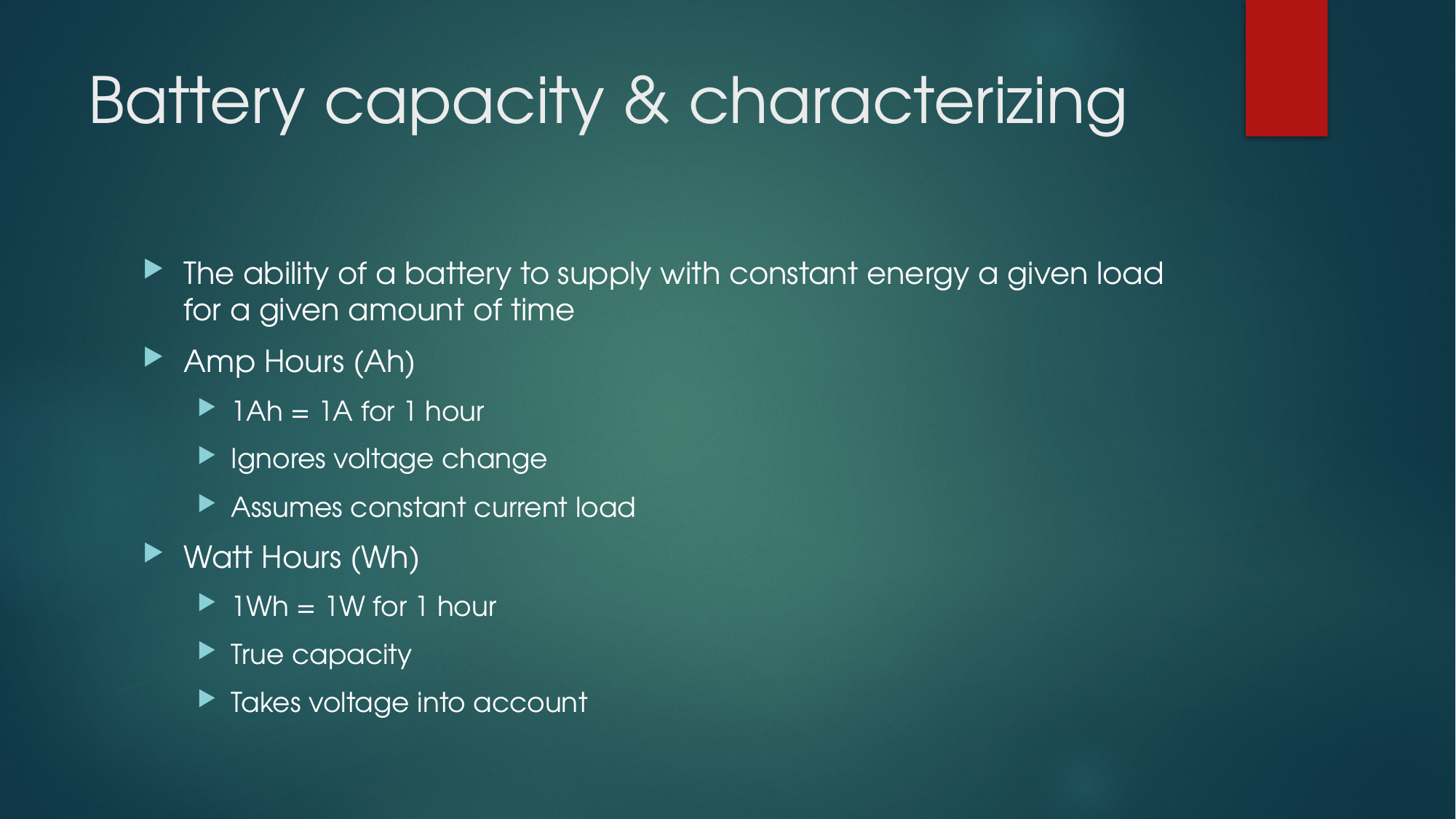

# Battery capacity & characterizing
The ability of a battery to supply with constant energy a given load for a given amount of time
Amp Hours (Ah)
1Ah = 1A for 1 hour
Ignores voltage change
Assumes constant current load
Watt Hours (Wh)
1Wh = 1W for 1 hour
True capacity
Takes voltage into account